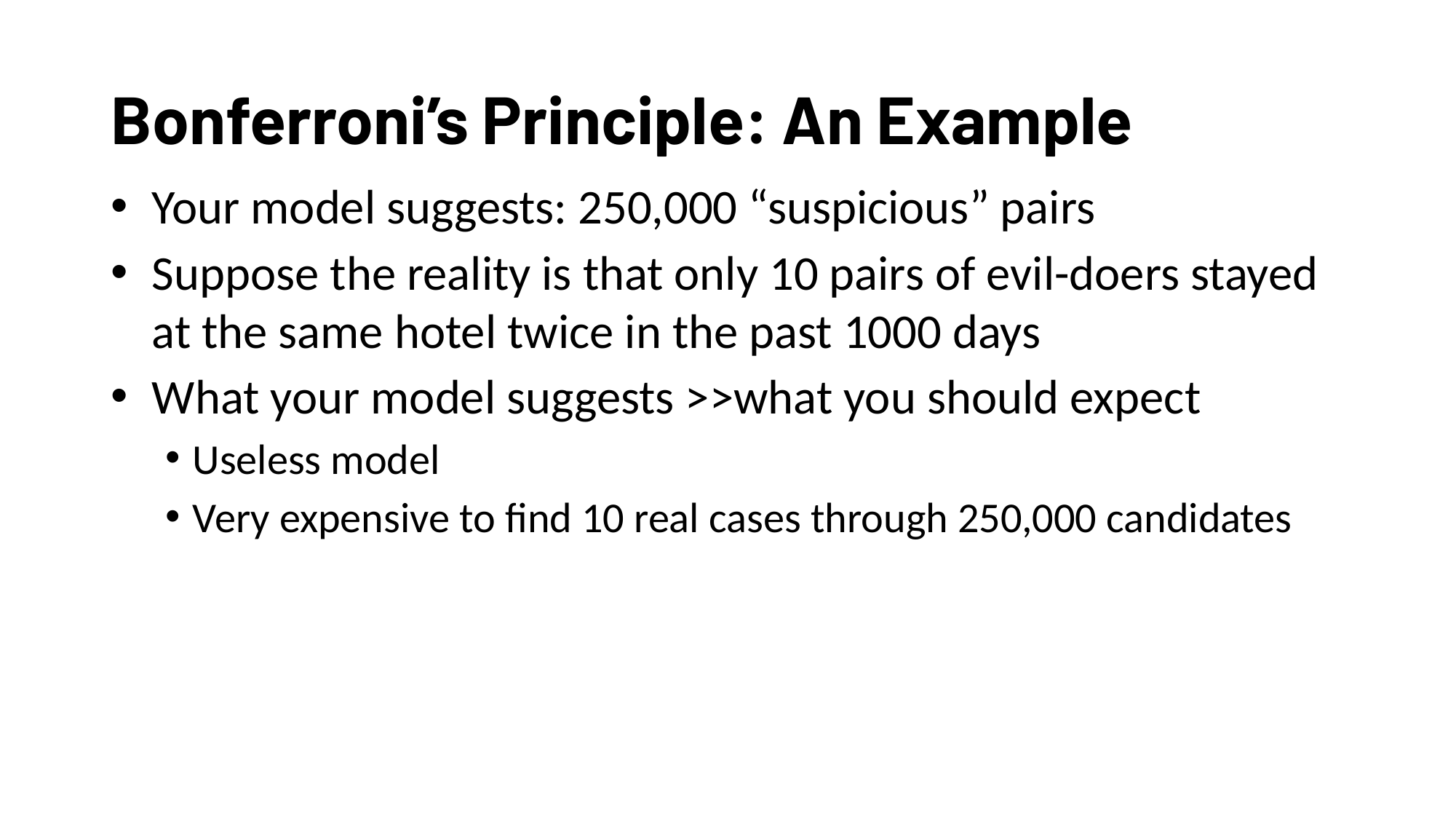

# Bonferroni’s Principle: An Example
Your model suggests: 250,000 “suspicious” pairs
Suppose the reality is that only 10 pairs of evil-doers stayed at the same hotel twice in the past 1000 days
What your model suggests >>what you should expect
Useless model
Very expensive to find 10 real cases through 250,000 candidates